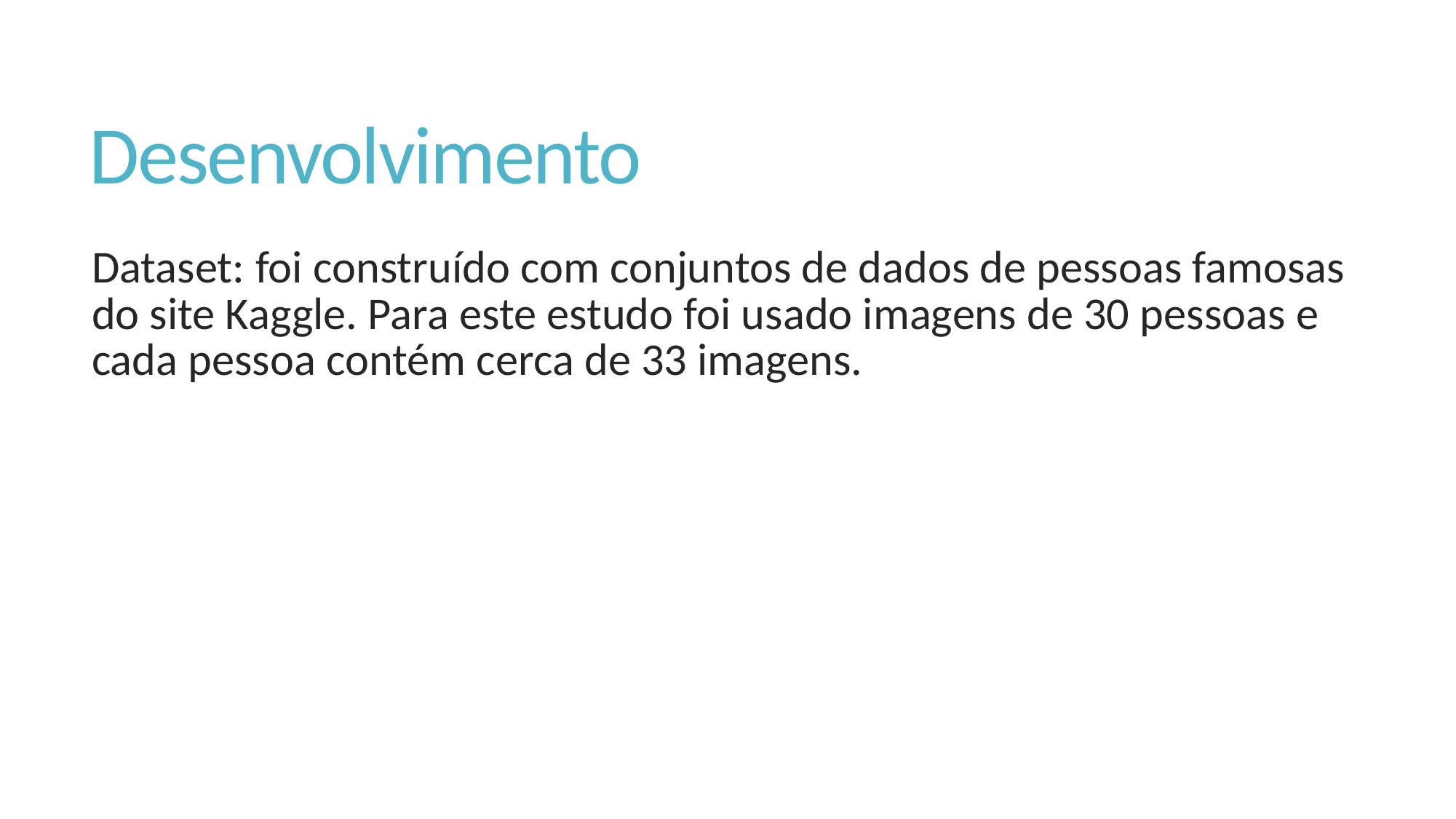

# Desenvolvimento
Dataset: foi construído com conjuntos de dados de pessoas famosas do site Kaggle. Para este estudo foi usado imagens de 30 pessoas e cada pessoa contém cerca de 33 imagens.